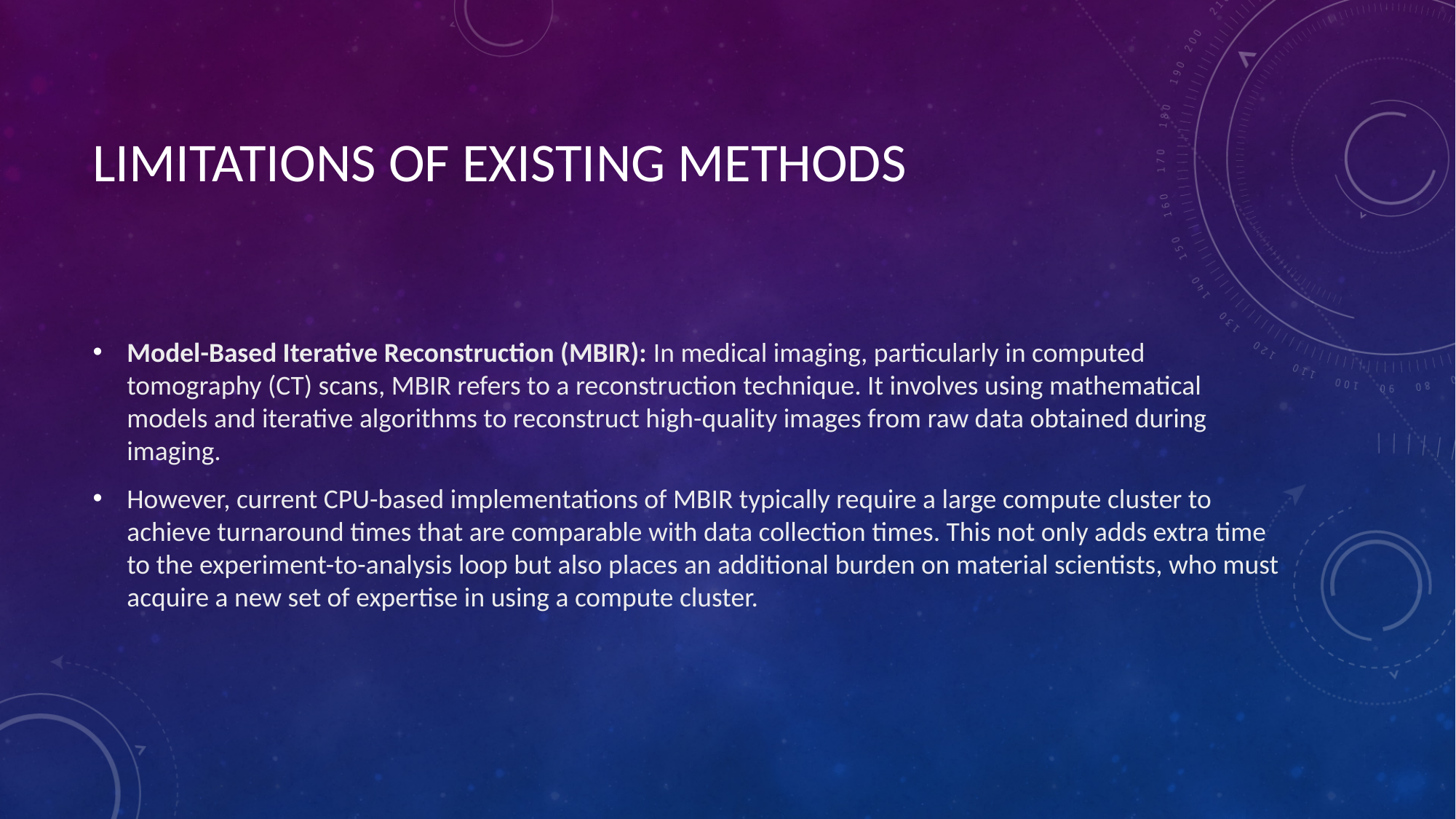

# Limitations of existing methods
Model-Based Iterative Reconstruction (MBIR): In medical imaging, particularly in computed tomography (CT) scans, MBIR refers to a reconstruction technique. It involves using mathematical models and iterative algorithms to reconstruct high-quality images from raw data obtained during imaging.
However, current CPU-based implementations of MBIR typically require a large compute cluster to achieve turnaround times that are comparable with data collection times. This not only adds extra time to the experiment-to-analysis loop but also places an additional burden on material scientists, who must acquire a new set of expertise in using a compute cluster.